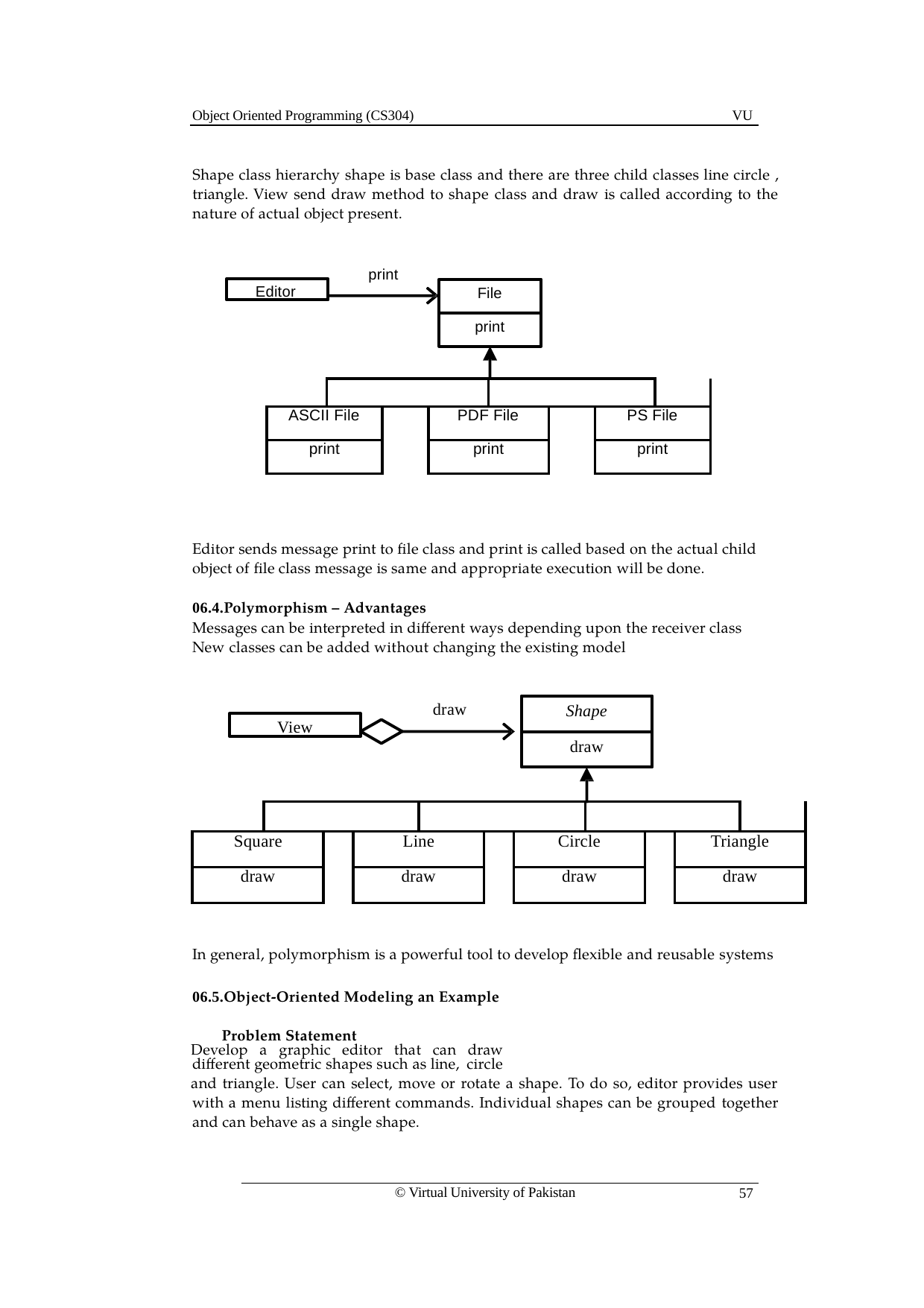

Object Oriented Programming (CS304)
VU

Shape class hierarchy shape is base class and there are three child classes line circle ,  triangle. View send draw method to shape class and draw is called according to the  nature of actual object present.
print
Editor

File

print

|  |  |  |  |  |  |  |  |
| --- | --- | --- | --- | --- | --- | --- | --- |
| ASCII File |  |  | PDF File |  |  | PS File |  |
| print |  |  | print |  |  | print |  |
Editor sends message print to file class and print is called based on the actual child  object of file class message is same and appropriate execution will be done.

06.4.Polymorphism – Advantages
Messages can be interpreted in different ways depending upon the receiver class  New classes can be added without changing the existing model

draw
Shape
View

draw

|  |  |  |  |  |  |  |  |  |  |  |
| --- | --- | --- | --- | --- | --- | --- | --- | --- | --- | --- |
| Square |  |  | Line |  |  | Circle |  |  | Triangle |  |
| draw |  |  | draw |  |  | draw |  |  | draw |  |
In general, polymorphism is a powerful tool to develop flexible and reusable systems
06.5.Object-Oriented Modeling an Example  Problem Statement
Develop a graphic editor that can draw different geometric shapes such as line, circle
and triangle. User can select, move or rotate a shape. To do so, editor provides user  with a menu listing different commands. Individual shapes can be grouped together  and can behave as a single shape.
© Virtual University of Pakistan

57